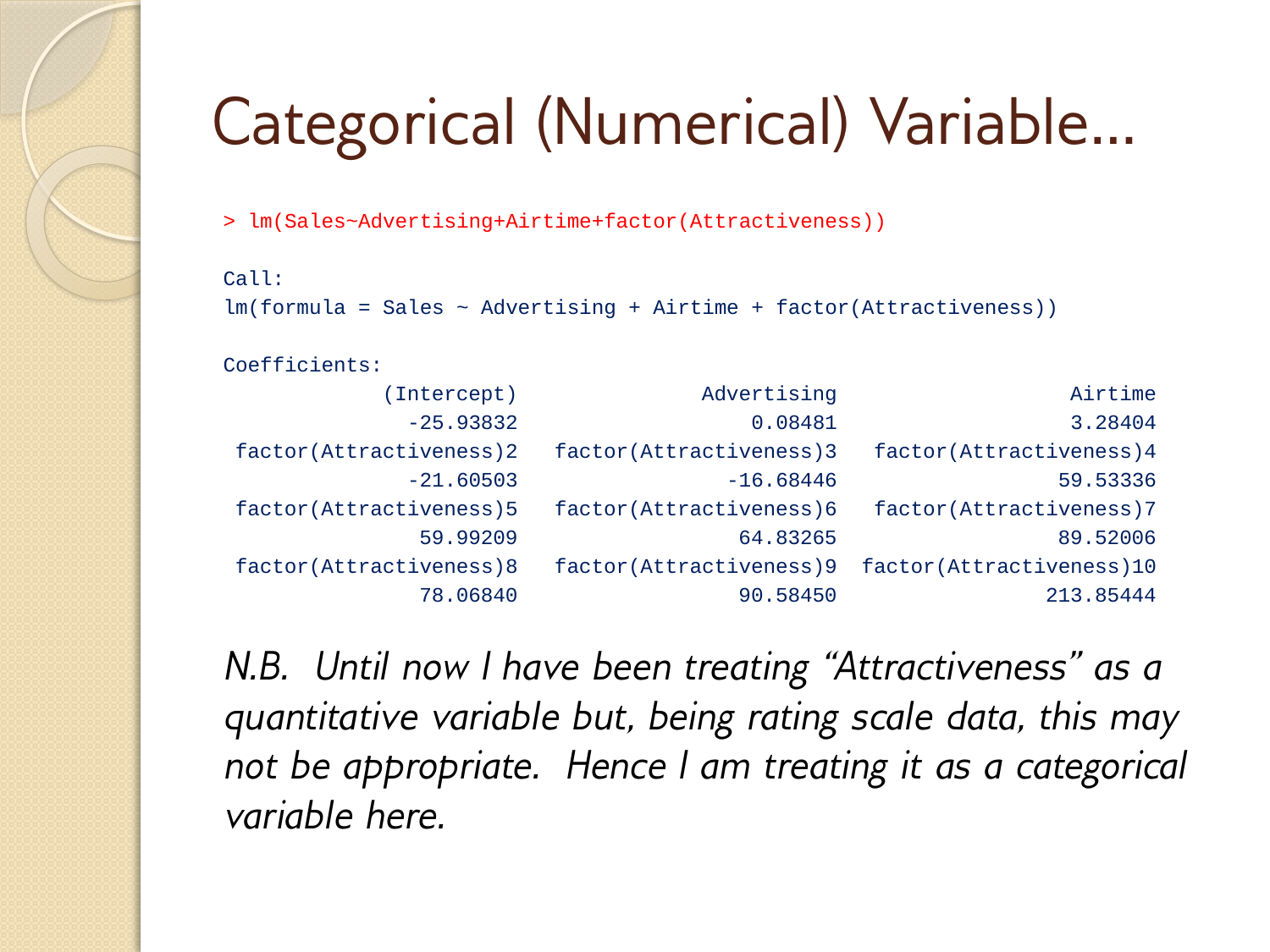

# Categorical (Numerical) Variable…
> lm(Sales~Advertising+Airtime+factor(Attractiveness))

Call:
lm(formula = Sales ~ Advertising + Airtime + factor(Attractiveness))

Coefficients:
             (Intercept)               Advertising                   Airtime
               -25.93832                   0.08481                   3.28404
 factor(Attractiveness)2   factor(Attractiveness)3   factor(Attractiveness)4
               -21.60503                 -16.68446                  59.53336
 factor(Attractiveness)5   factor(Attractiveness)6   factor(Attractiveness)7
                59.99209                  64.83265                  89.52006
 factor(Attractiveness)8   factor(Attractiveness)9  factor(Attractiveness)10
                78.06840                  90.58450                 213.85444

N.B.  Until now I have been treating “Attractiveness” as a quantitative variable but, being rating scale data, this may not be appropriate.  Hence I am treating it as a categorical variable here.